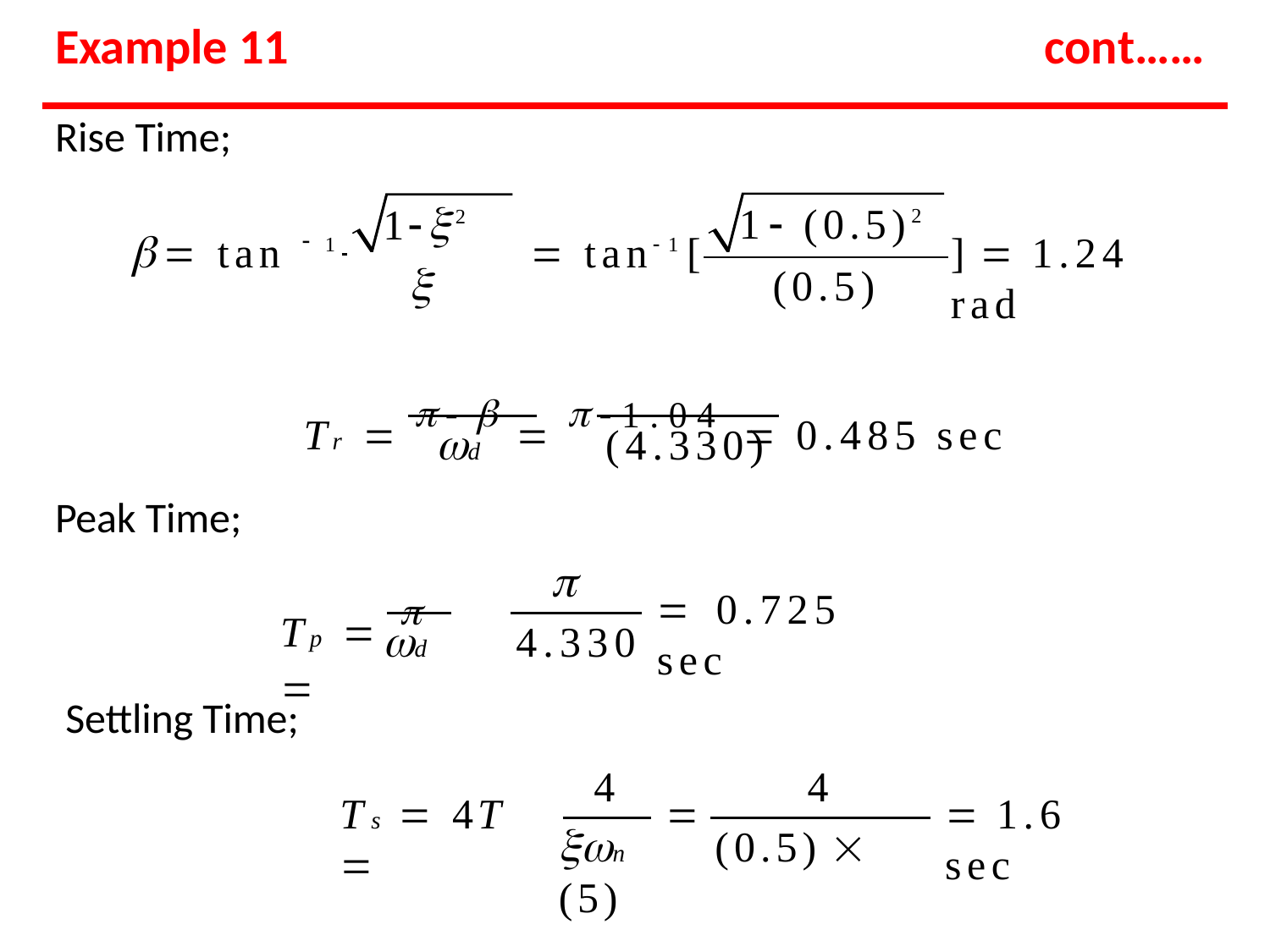

# Example 11
cont……

Rise Time;
1−ξ2

1− (0.5)2
β= tan	1 	= tan−1[
−
] = 1.24 rad
ξ
(0.5)
Tr = π− β = π−1.04 = 0.485 sec
ωd
(4.330)

Peak Time;
π
Tp =	π	=
= 0.725 sec
ωd	4.330

Settling Time;
4
4
Ts  = 4T	=
=
= 1.6 sec
ξωn	(0.5) × (5)